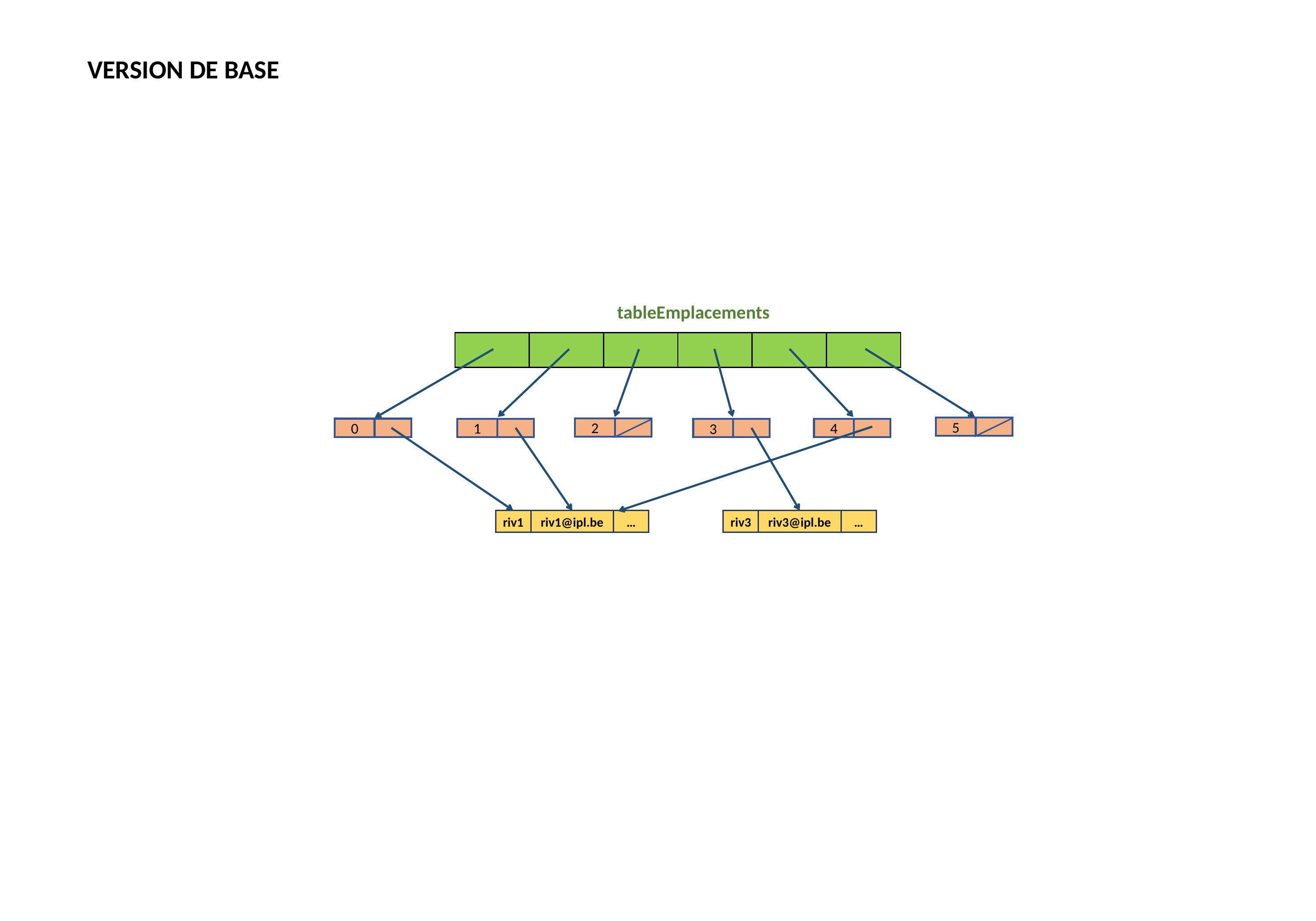

VERSION DE BASE
tableEmplacements
|  |  |  |  |  |  |
| --- | --- | --- | --- | --- | --- |

5

2

0

1

4

3
…
riv3@ipl.be
riv3
…
riv1@ipl.be
riv1